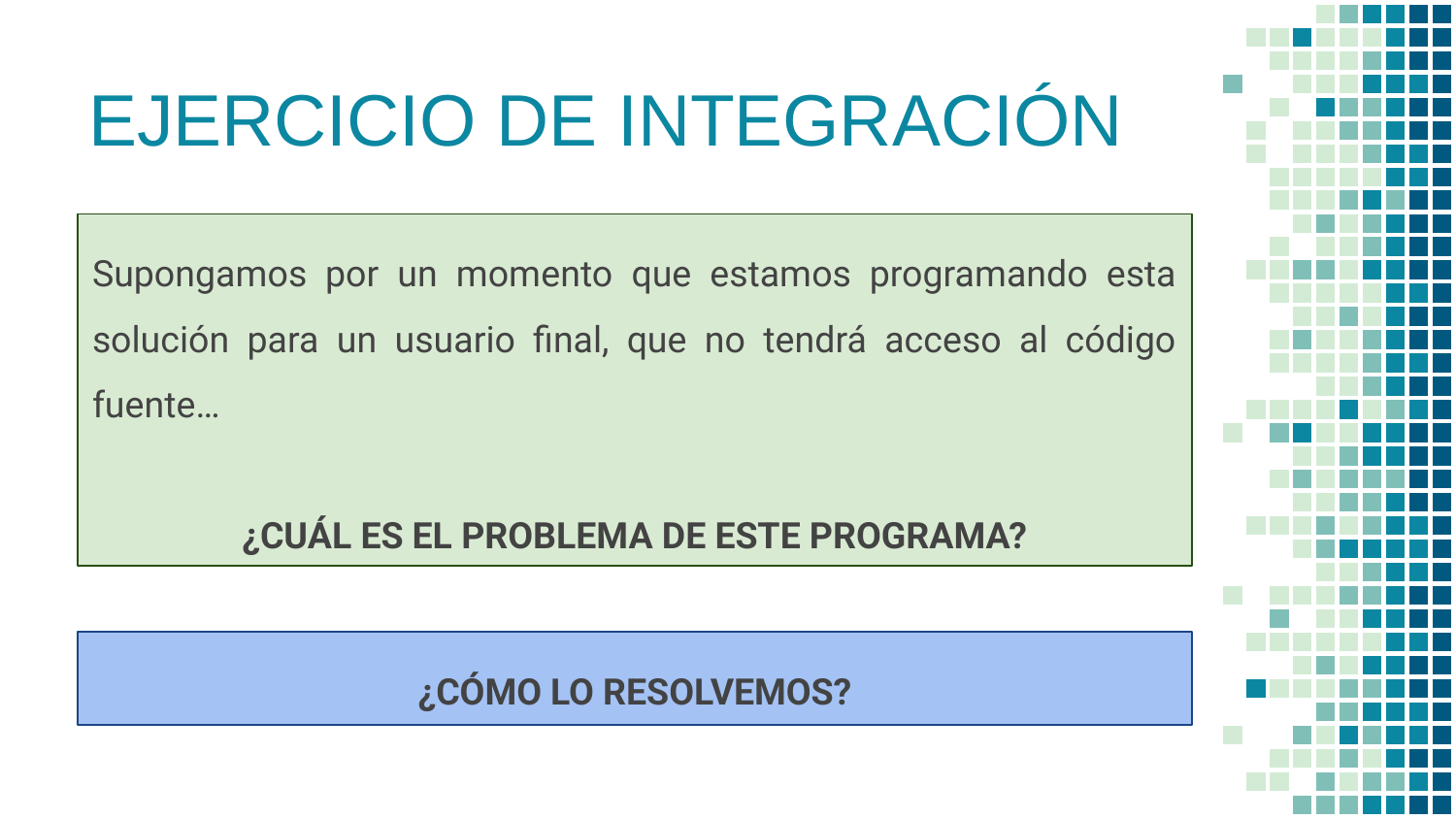

# EJERCICIO DE INTEGRACIÓN
Supongamos por un momento que estamos programando esta solución para un usuario final, que no tendrá acceso al código fuente…

¿CUÁL ES EL PROBLEMA DE ESTE PROGRAMA?
¿CÓMO LO RESOLVEMOS?